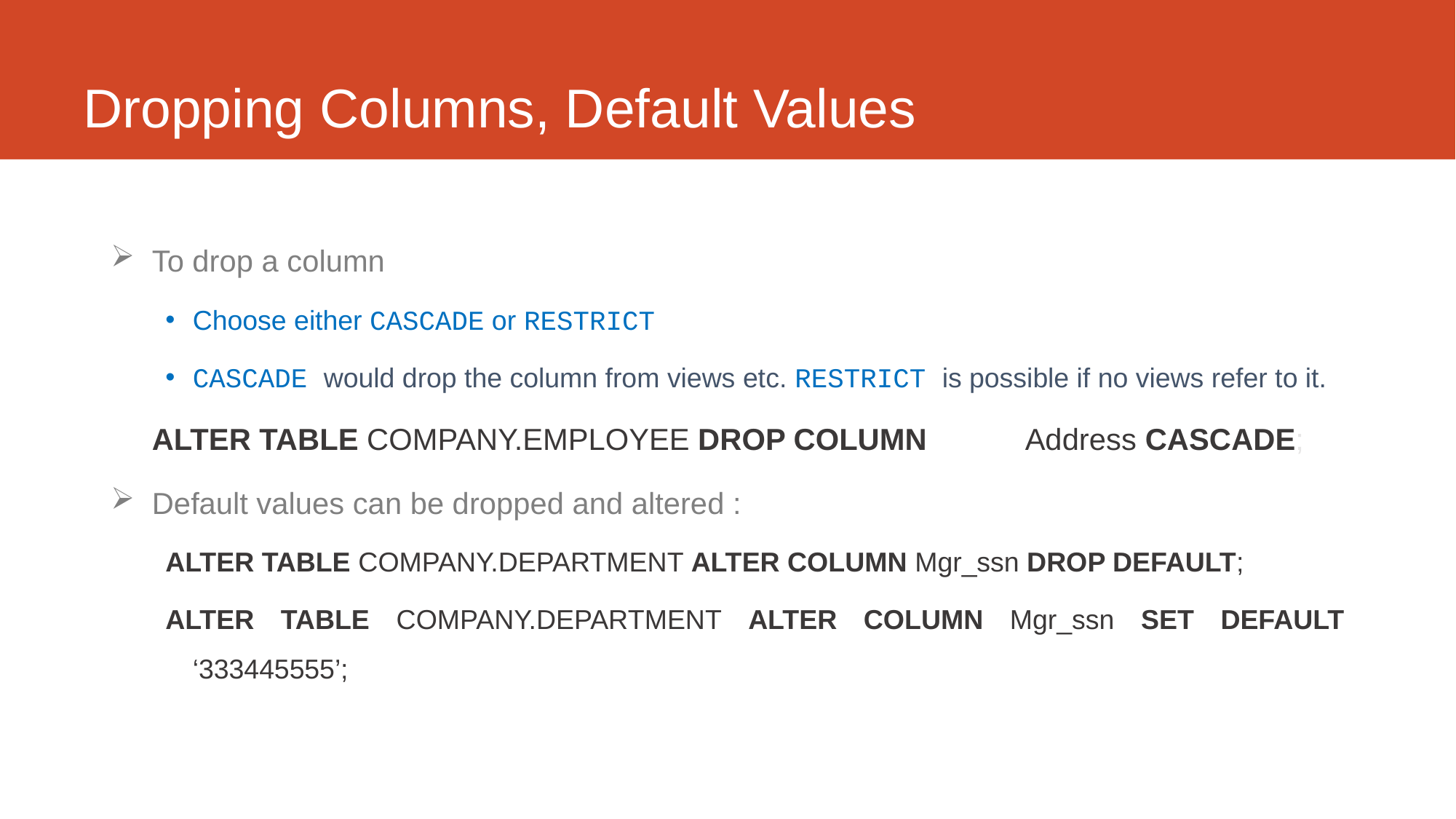

# Dropping Columns, Default Values
To drop a column
Choose either CASCADE or RESTRICT
CASCADE would drop the column from views etc. RESTRICT is possible if no views refer to it.
	ALTER TABLE COMPANY.EMPLOYEE DROP COLUMN 	Address CASCADE;
Default values can be dropped and altered :
ALTER TABLE COMPANY.DEPARTMENT ALTER COLUMN Mgr_ssn DROP DEFAULT;
ALTER TABLE COMPANY.DEPARTMENT ALTER COLUMN Mgr_ssn SET DEFAULT ‘333445555’;